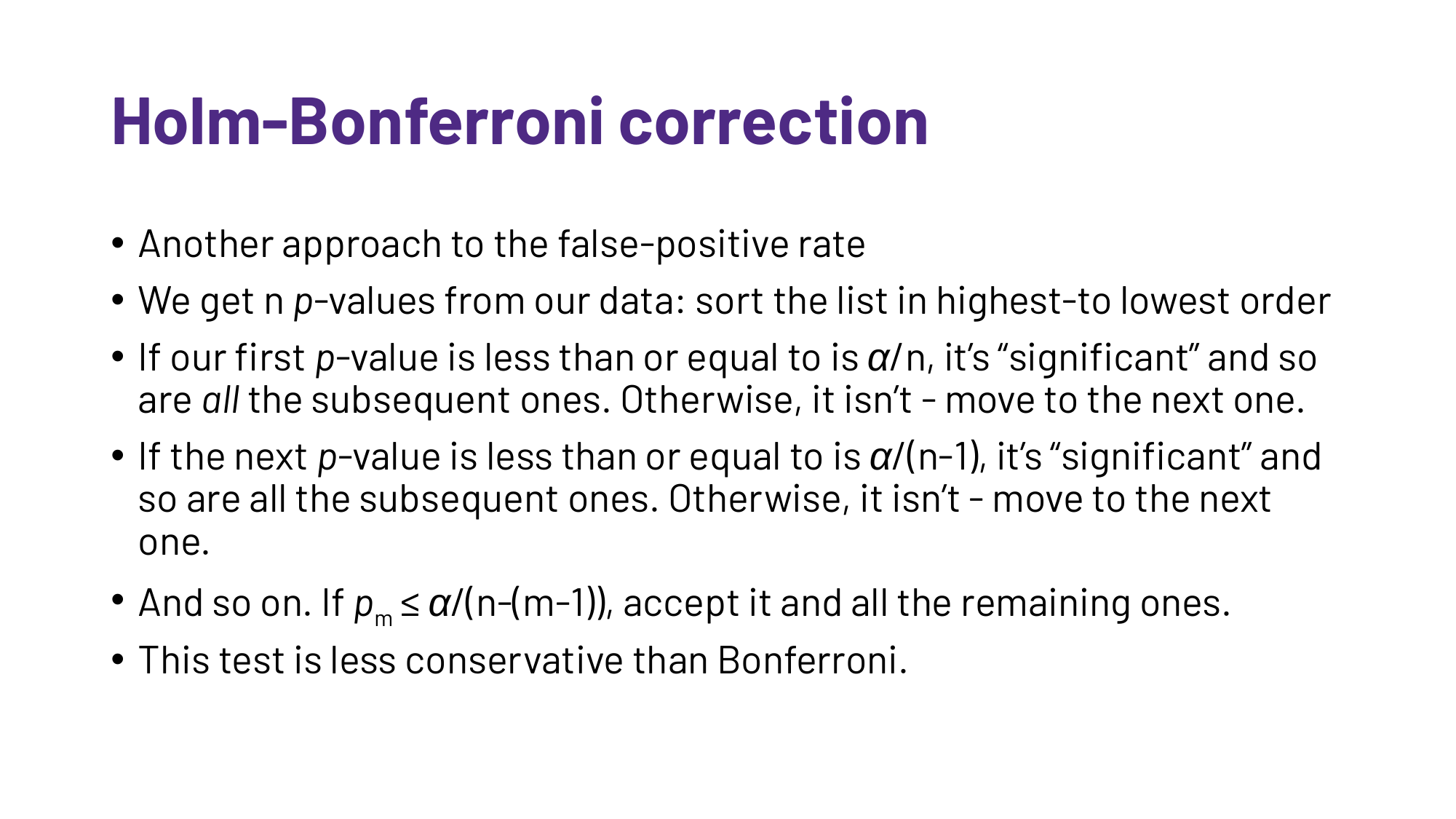

# Holm-Bonferroni correction
Another approach to the false-positive rate
We get n p-values from our data: sort the list in highest-to lowest order
If our first p-value is less than or equal to is α/n, it’s “significant” and so are all the subsequent ones. Otherwise, it isn’t - move to the next one.
If the next p-value is less than or equal to is α/(n-1), it’s “significant” and so are all the subsequent ones. Otherwise, it isn’t - move to the next one.
And so on. If pm ≤ α/(n-(m-1)), accept it and all the remaining ones.
This test is less conservative than Bonferroni.